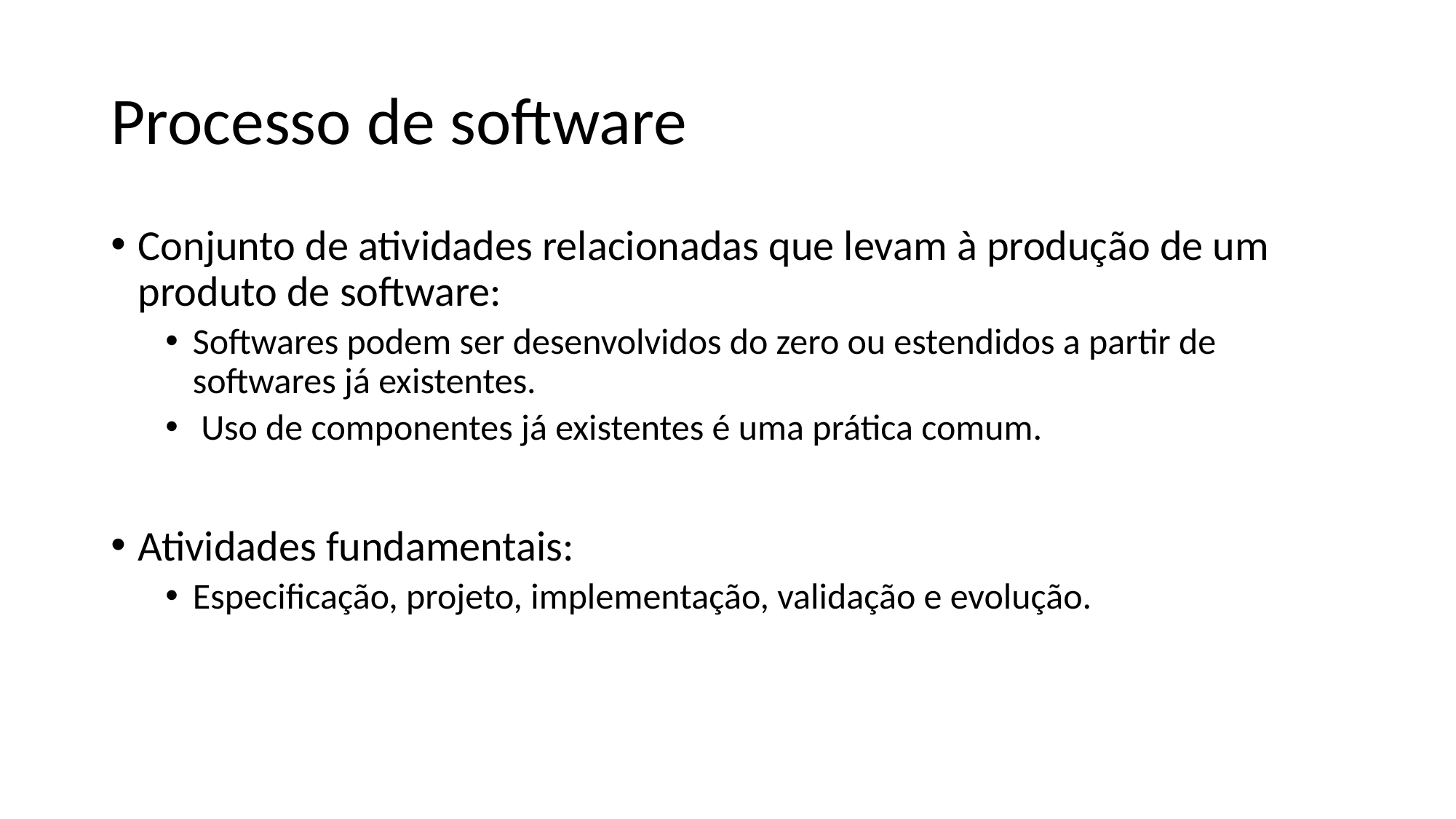

# Processo de software
Conjunto de atividades relacionadas que levam à produção de um produto de software:
Softwares podem ser desenvolvidos do zero ou estendidos a partir de softwares já existentes.
 Uso de componentes já existentes é uma prática comum.

Atividades fundamentais:
Especificação, projeto, implementação, validação e evolução.